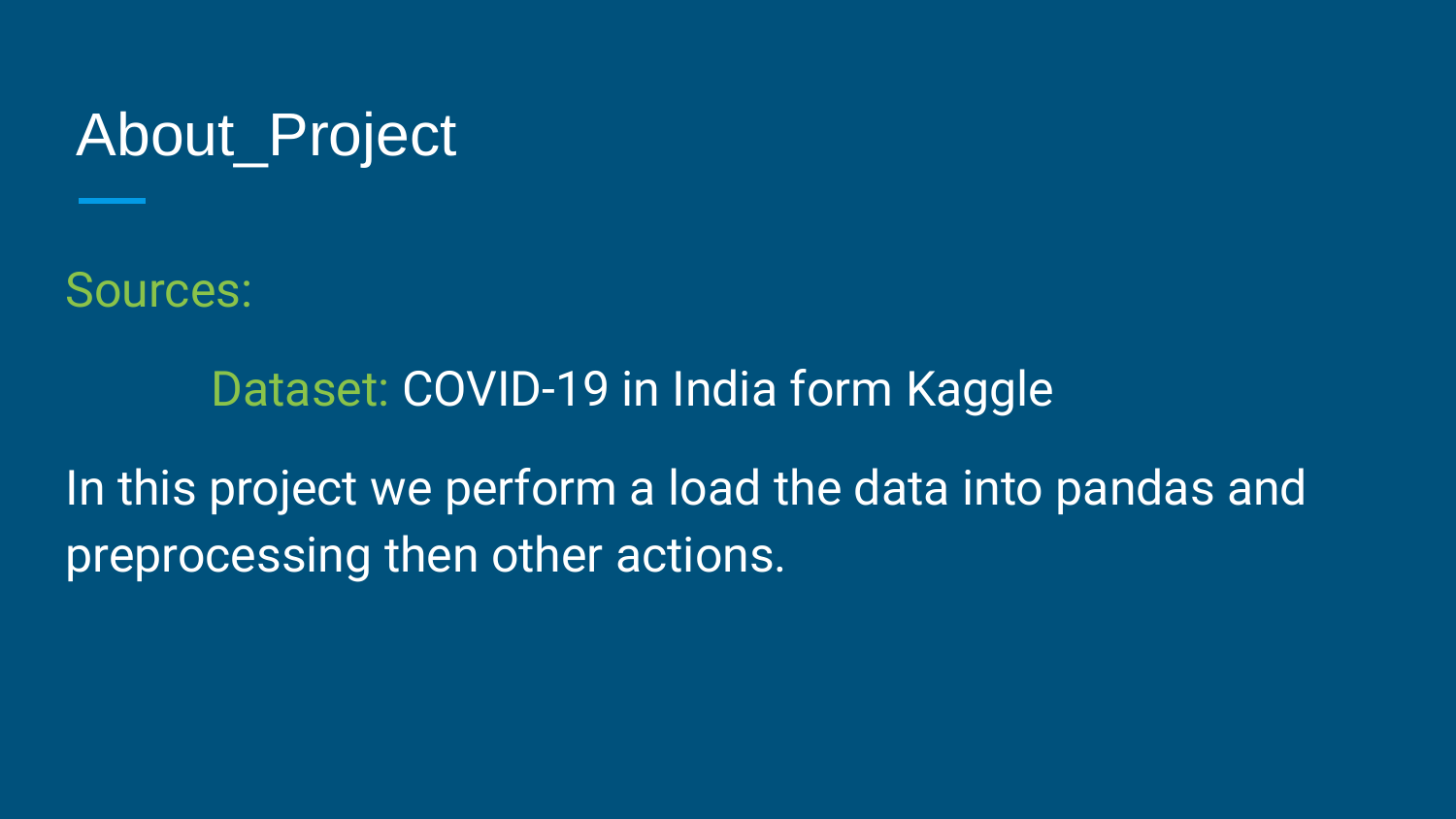

# About_Project
Sources:
	Dataset: COVID-19 in India form Kaggle
In this project we perform a load the data into pandas and preprocessing then other actions.